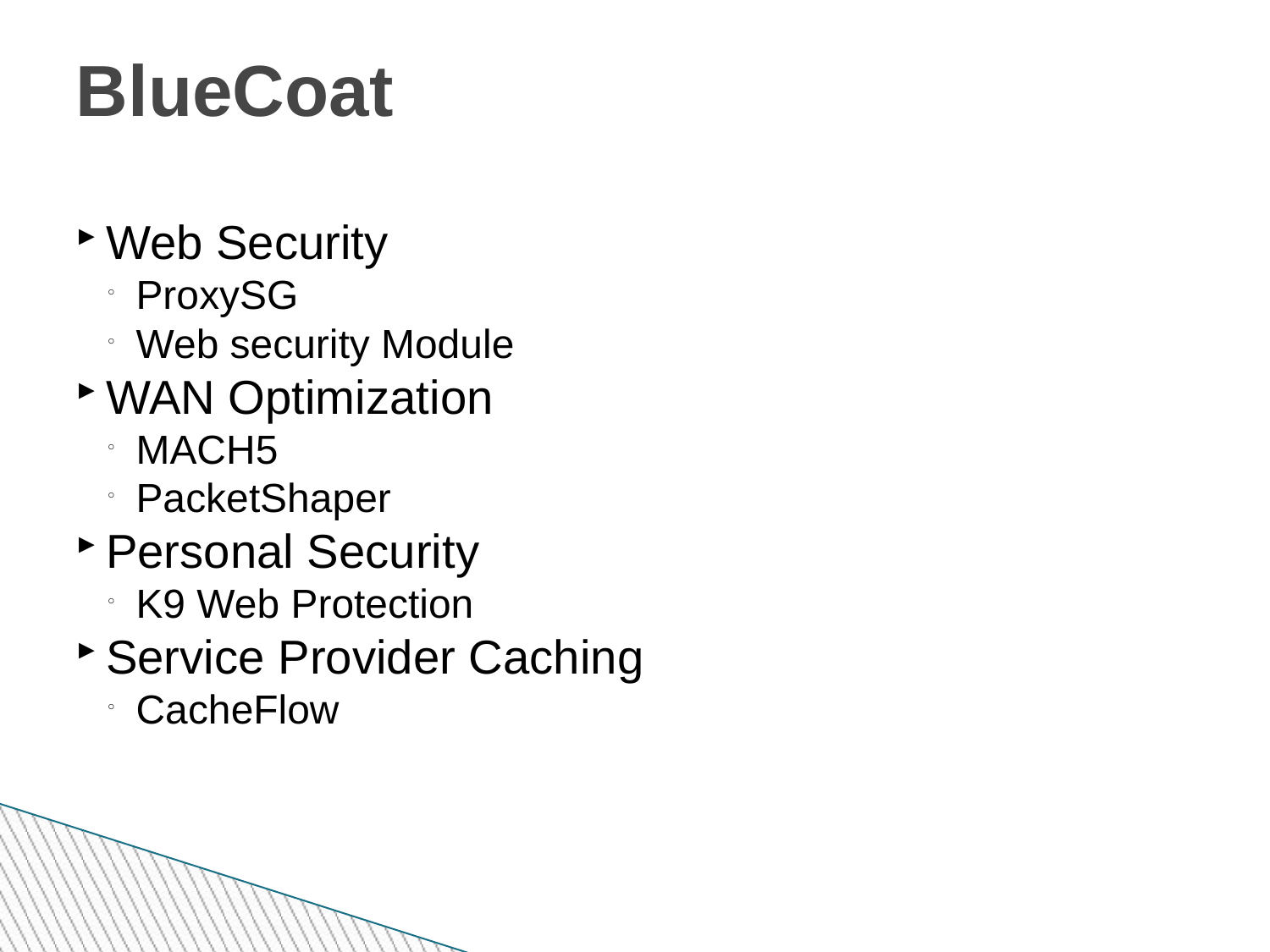

BlueCoat
Web Security
ProxySG
Web security Module
WAN Optimization
MACH5
PacketShaper
Personal Security
K9 Web Protection
Service Provider Caching
CacheFlow